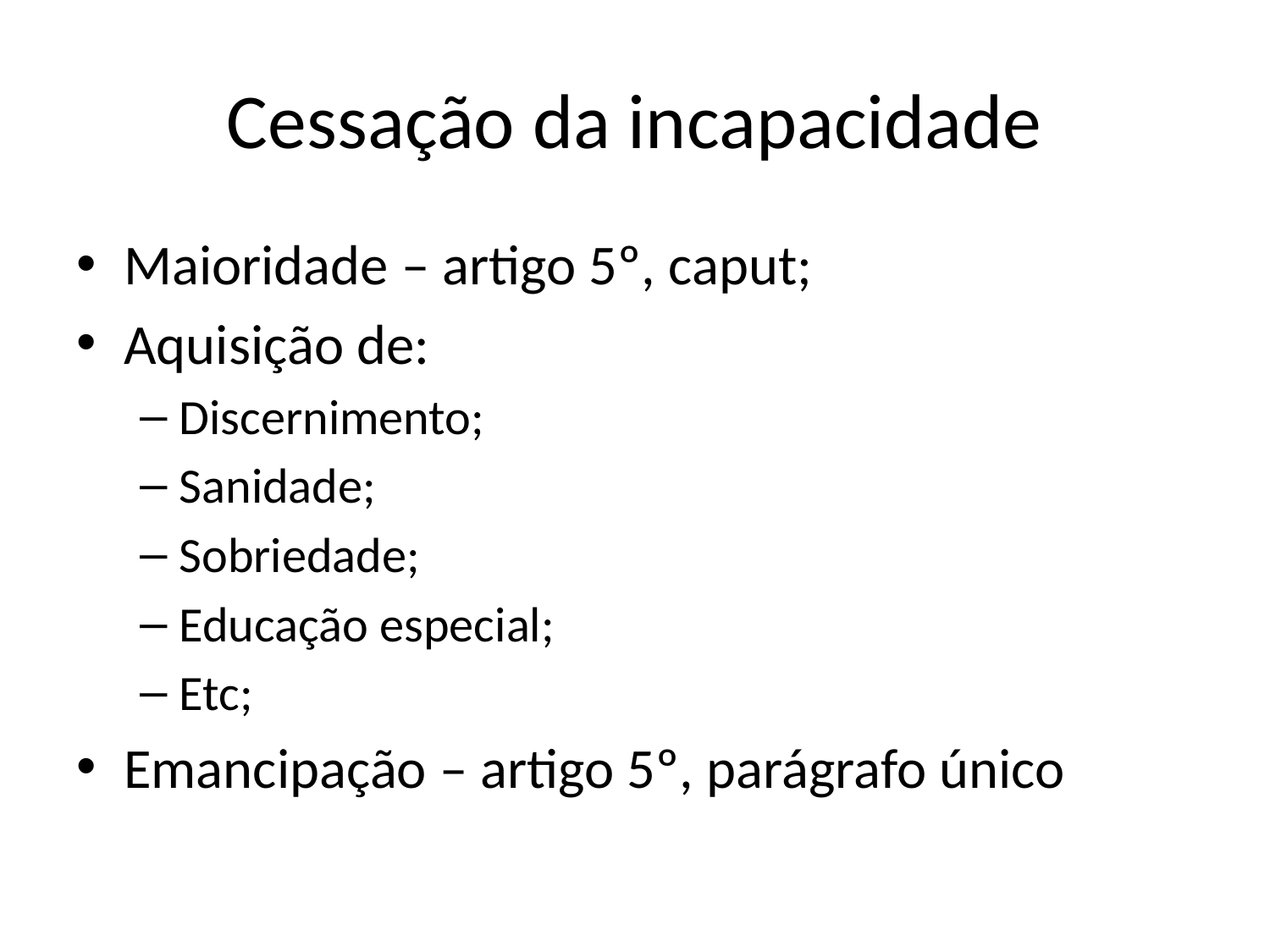

# Cessação da incapacidade
Maioridade – artigo 5º, caput;
Aquisição de:
Discernimento;
Sanidade;
Sobriedade;
Educação especial;
Etc;
Emancipação – artigo 5º, parágrafo único